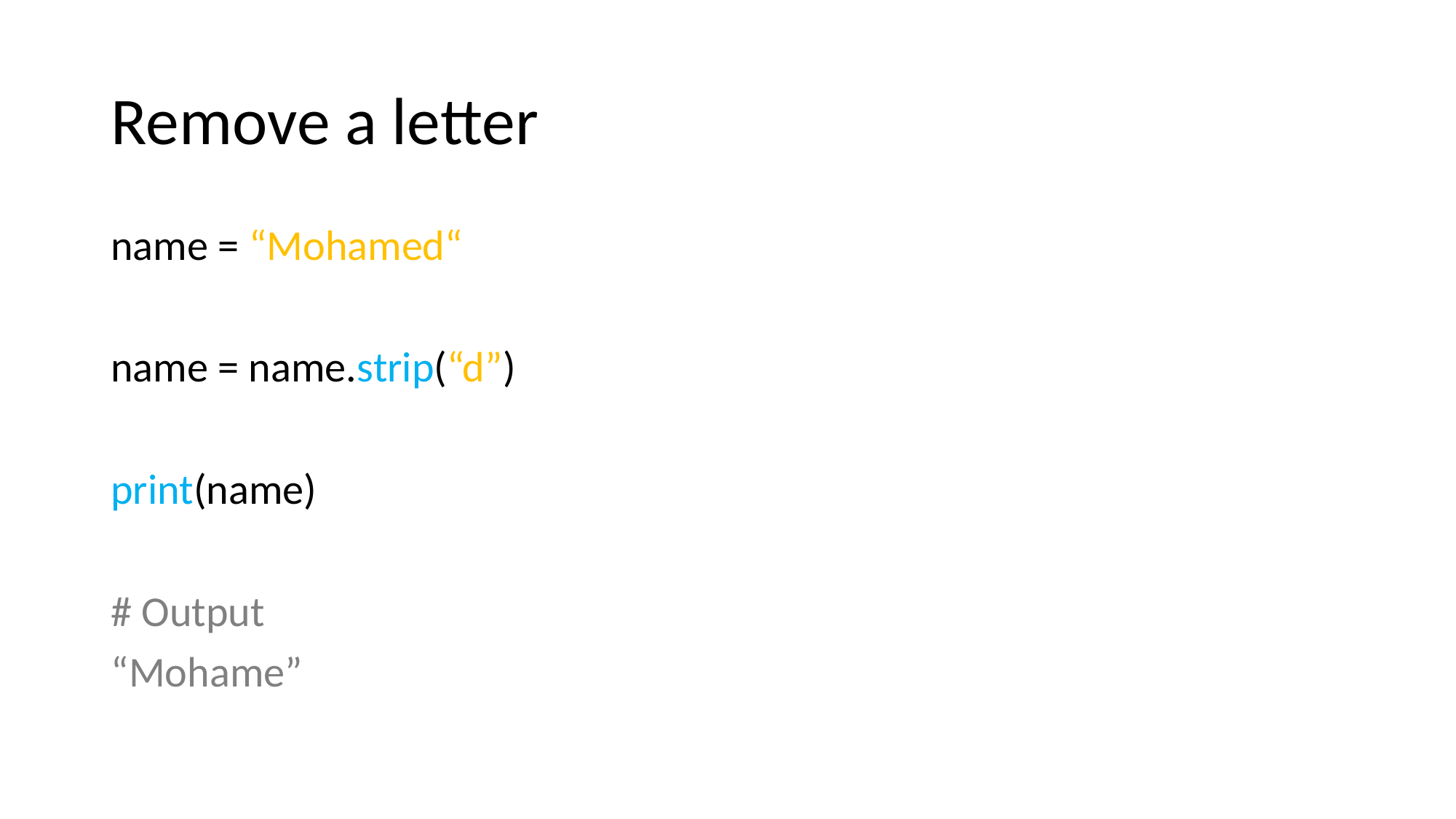

# Remove a letter
name = “Mohamed“

name = name.strip(“d”)

print(name)

# Output
“Mohame”